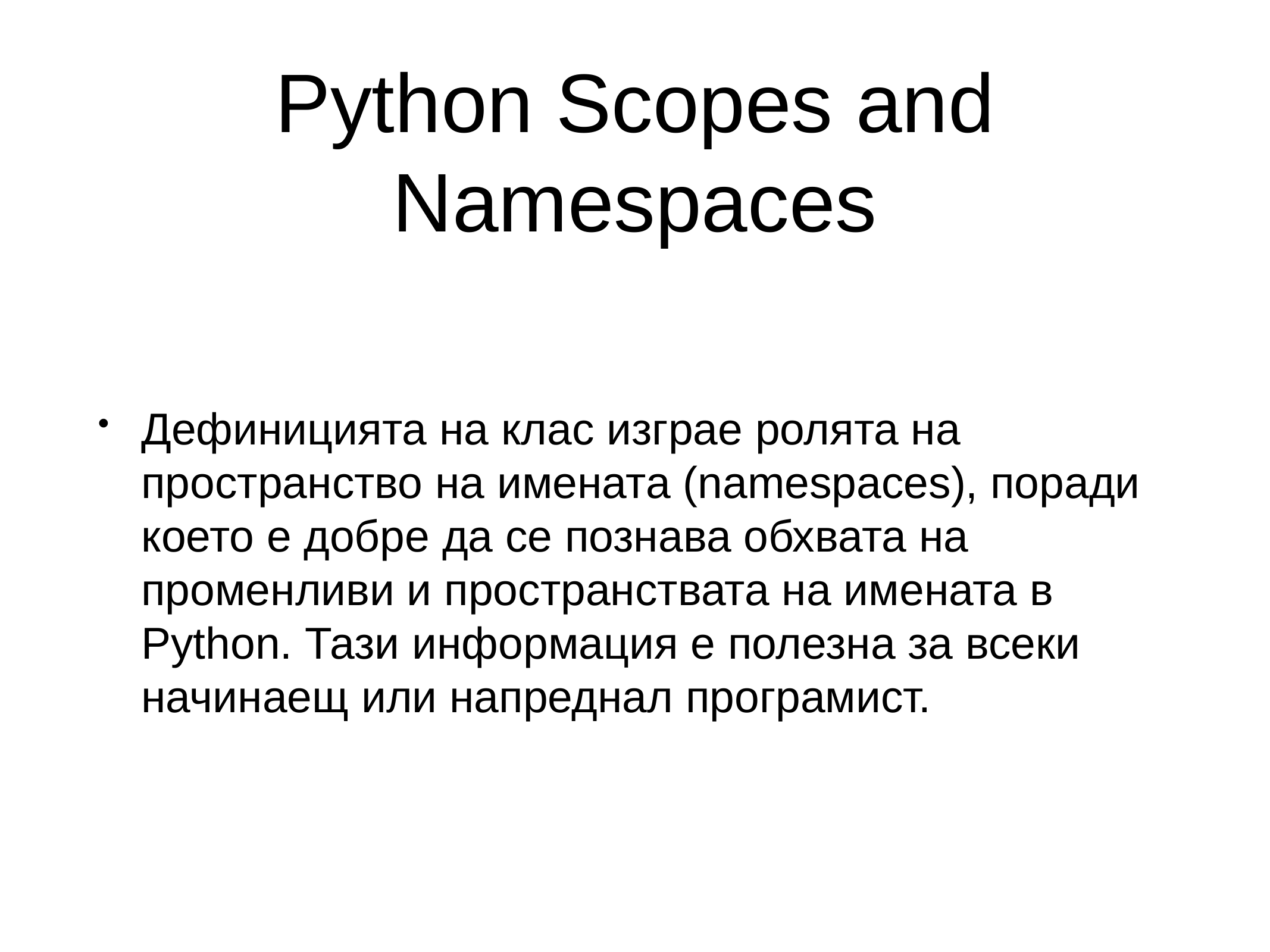

# Python Scopes and Namespaces
Дефиницията на клас изграе ролята на пространство на имената (namespaces), поради което е добре да се познава обхвата на променливи и пространствата на имената в Python. Тази информация е полезна за всеки начинаещ или напреднал програмист.